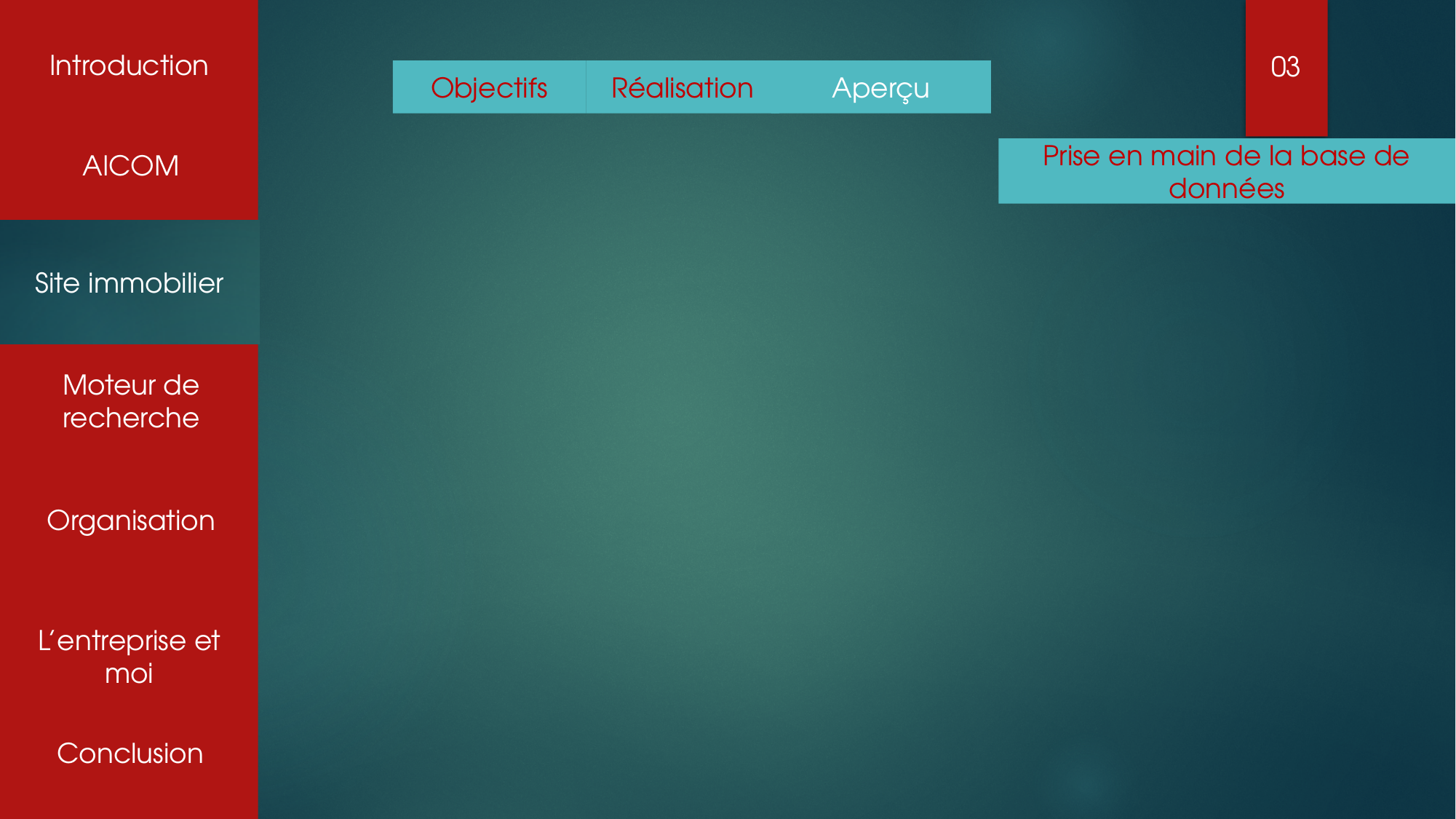

Introduction
03
Objectifs
Réalisation
Aperçu
AICOM
Prise en main de la base de données
Site immobilier
Moteur de recherche
Organisation
L’entreprise et moi
Conclusion